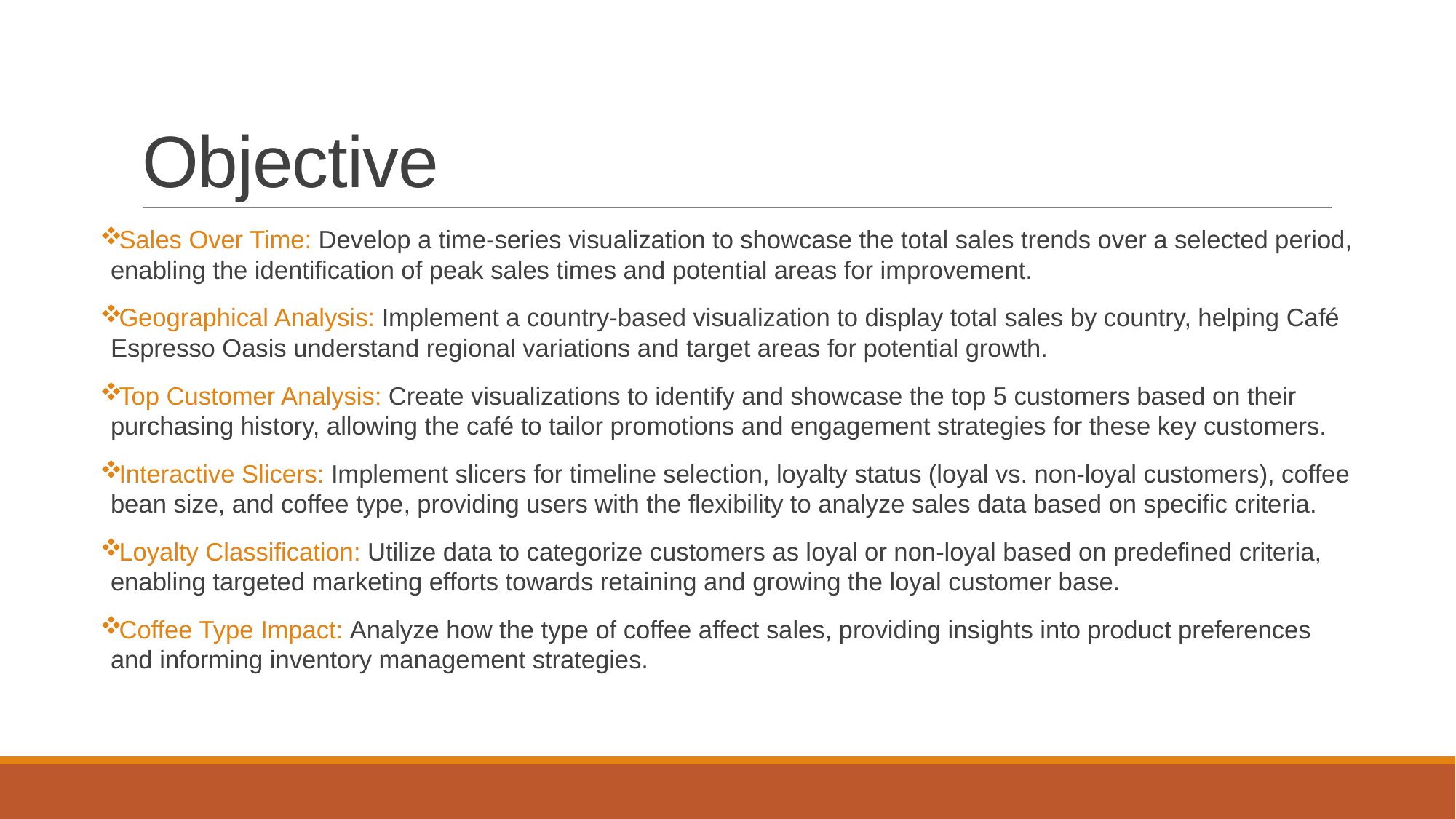

# Objective
Sales Over Time: Develop a time-series visualization to showcase the total sales trends over a selected period, enabling the identification of peak sales times and potential areas for improvement.
Geographical Analysis: Implement a country-based visualization to display total sales by country, helping Café Espresso Oasis understand regional variations and target areas for potential growth.
Top Customer Analysis: Create visualizations to identify and showcase the top 5 customers based on their purchasing history, allowing the café to tailor promotions and engagement strategies for these key customers.
Interactive Slicers: Implement slicers for timeline selection, loyalty status (loyal vs. non-loyal customers), coffee bean size, and coffee type, providing users with the flexibility to analyze sales data based on specific criteria.
Loyalty Classification: Utilize data to categorize customers as loyal or non-loyal based on predefined criteria, enabling targeted marketing efforts towards retaining and growing the loyal customer base.
Coffee Type Impact: Analyze how the type of coffee affect sales, providing insights into product preferences and informing inventory management strategies.